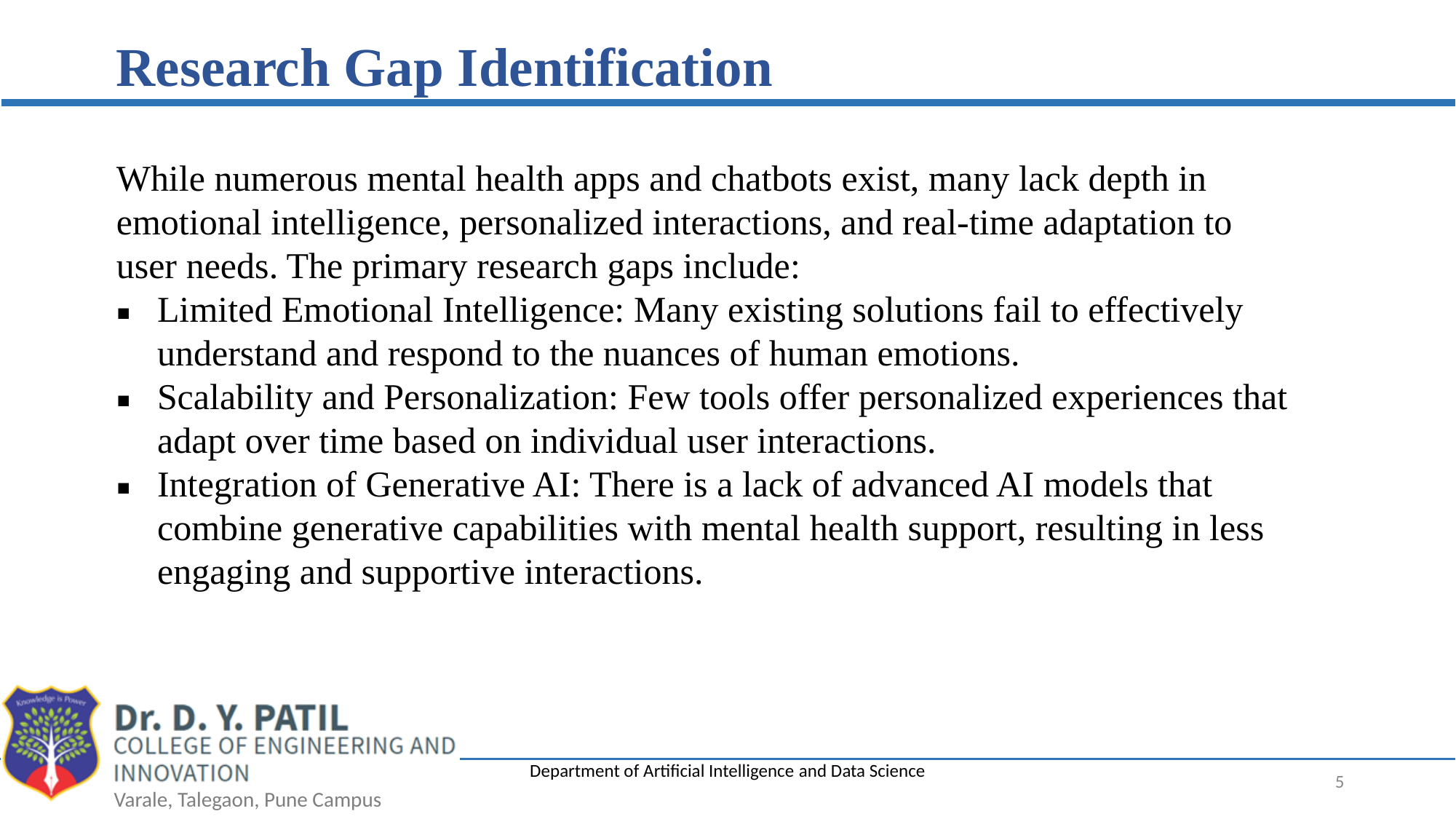

Research Gap Identification
While numerous mental health apps and chatbots exist, many lack depth in emotional intelligence, personalized interactions, and real-time adaptation to user needs. The primary research gaps include:
Limited Emotional Intelligence: Many existing solutions fail to effectively understand and respond to the nuances of human emotions.
Scalability and Personalization: Few tools offer personalized experiences that adapt over time based on individual user interactions.
Integration of Generative AI: There is a lack of advanced AI models that combine generative capabilities with mental health support, resulting in less engaging and supportive interactions.

Department of Artificial Intelligence and Data Science

5